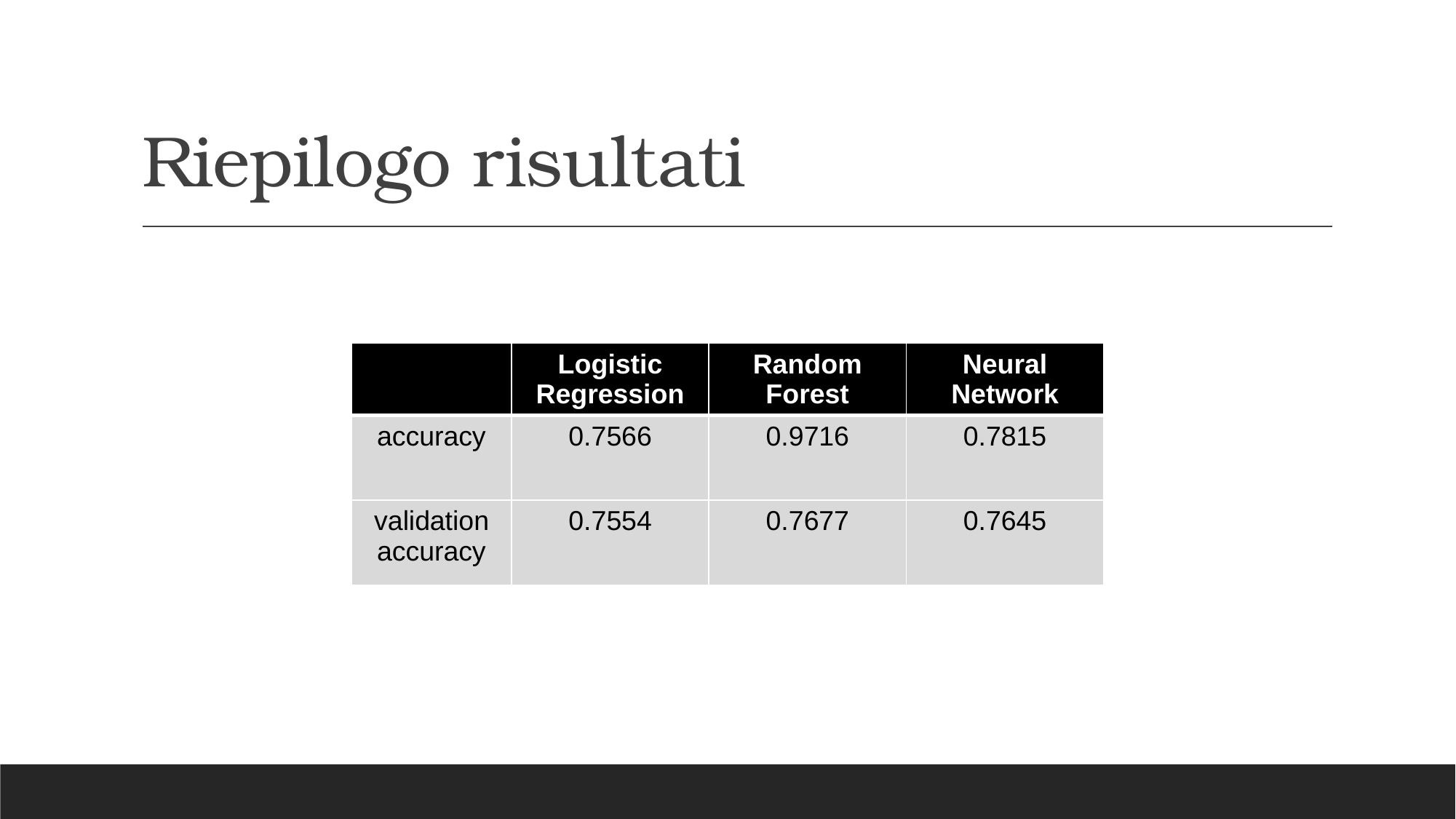

# Riepilogo risultati
|  | Logistic Regression | Random Forest | Neural Network |
| --- | --- | --- | --- |
| accuracy | 0.7566 | 0.9716 | 0.7815 |
| validation accuracy | 0.7554 | 0.7677 | 0.7645 |